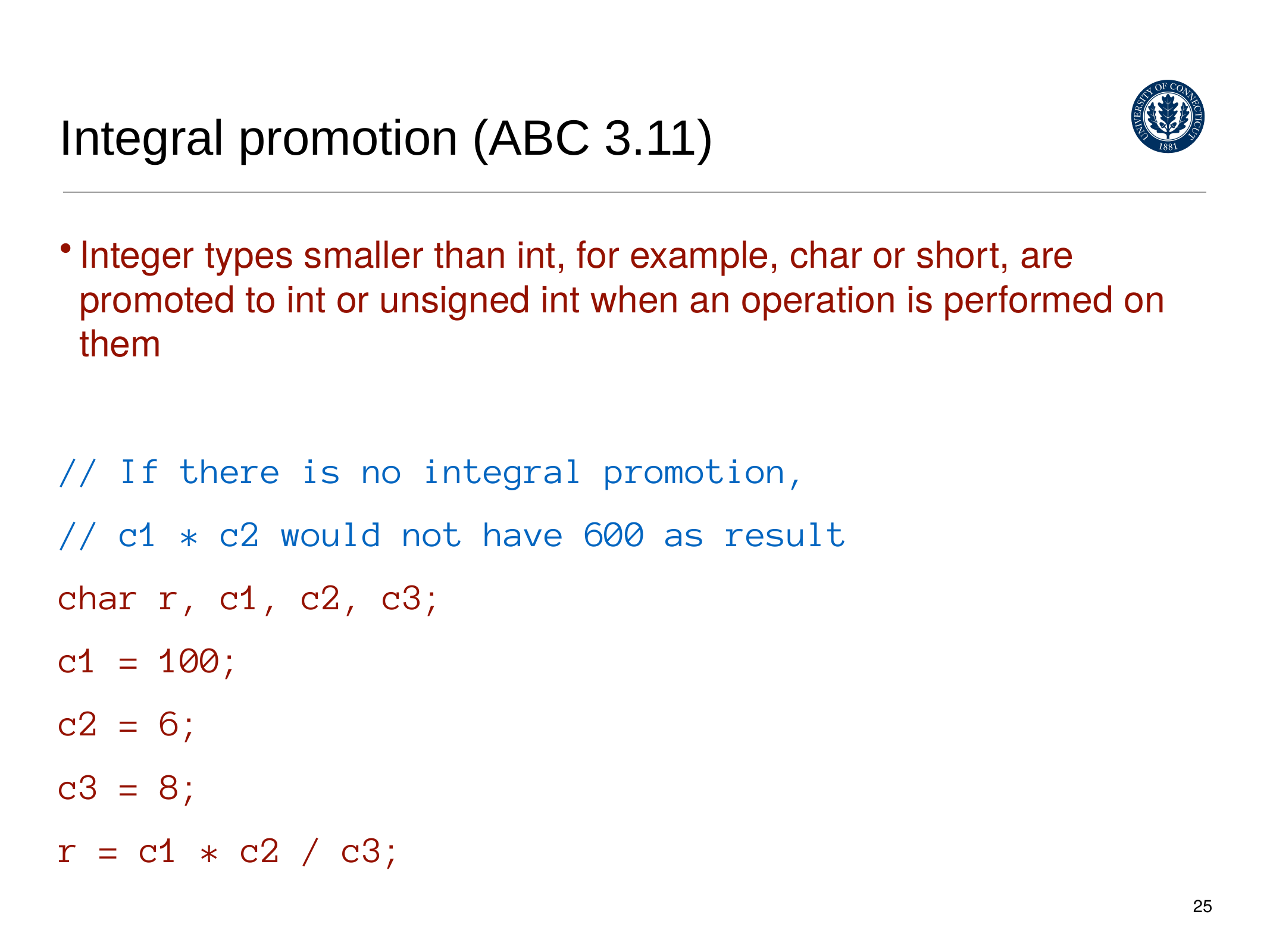

# Integral promotion (ABC 3.11)
Integer types smaller than int, for example, char or short, are promoted to int or unsigned int when an operation is performed on them

// If there is no integral promotion,
// c1 * c2 would not have 600 as result
char r, c1, c2, c3;
c1 = 100;
c2 = 6;
c3 = 8;
r = c1 * c2 / c3;

25